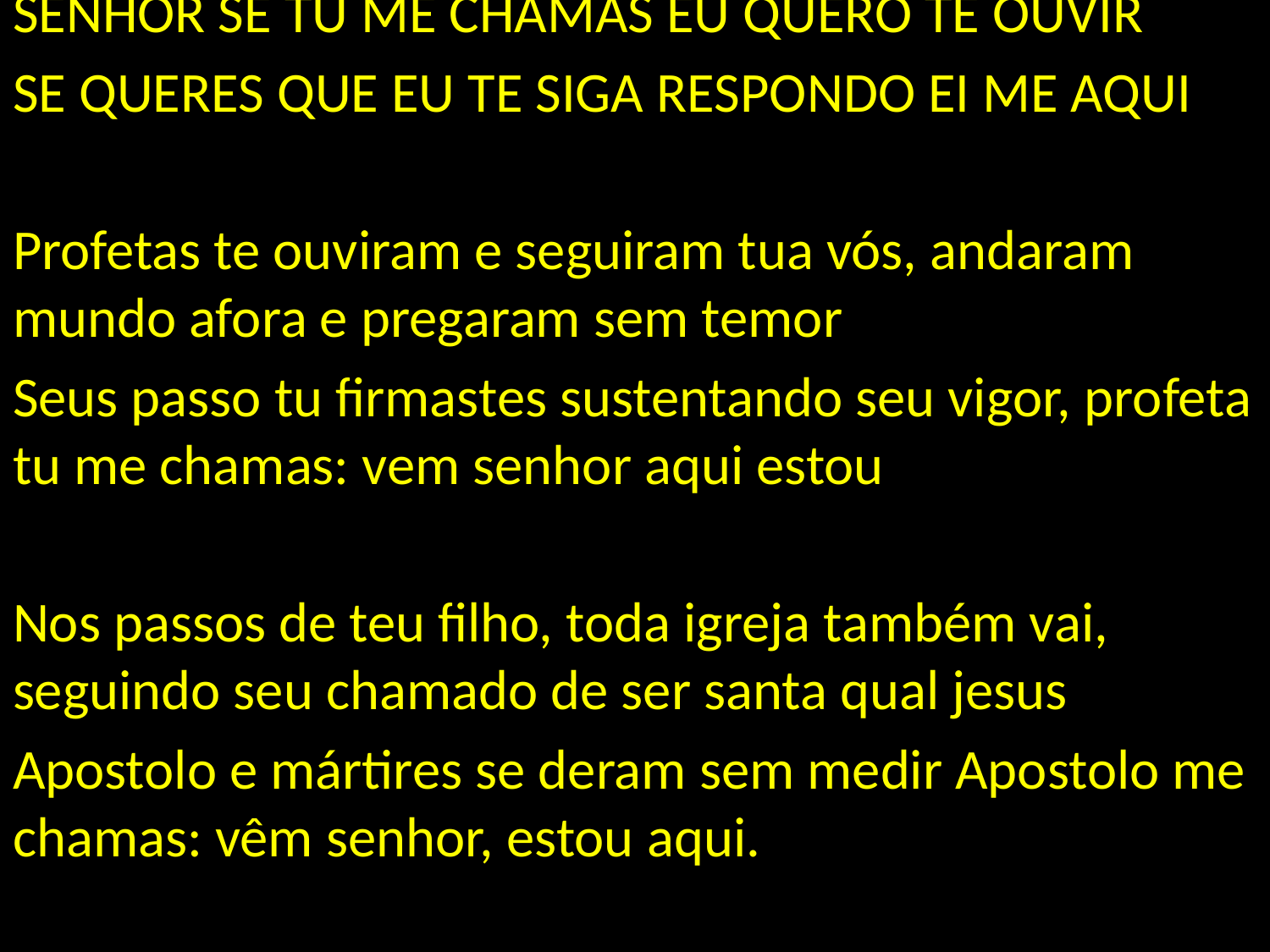

SENHOR SE TU ME CHAMAS EU QUERO TE OUVIR
SE QUERES QUE EU TE SIGA RESPONDO EI ME AQUI

Profetas te ouviram e seguiram tua vós, andaram mundo afora e pregaram sem temor
Seus passo tu firmastes sustentando seu vigor, profeta tu me chamas: vem senhor aqui estou

Nos passos de teu filho, toda igreja também vai, seguindo seu chamado de ser santa qual jesus
Apostolo e mártires se deram sem medir Apostolo me chamas: vêm senhor, estou aqui.